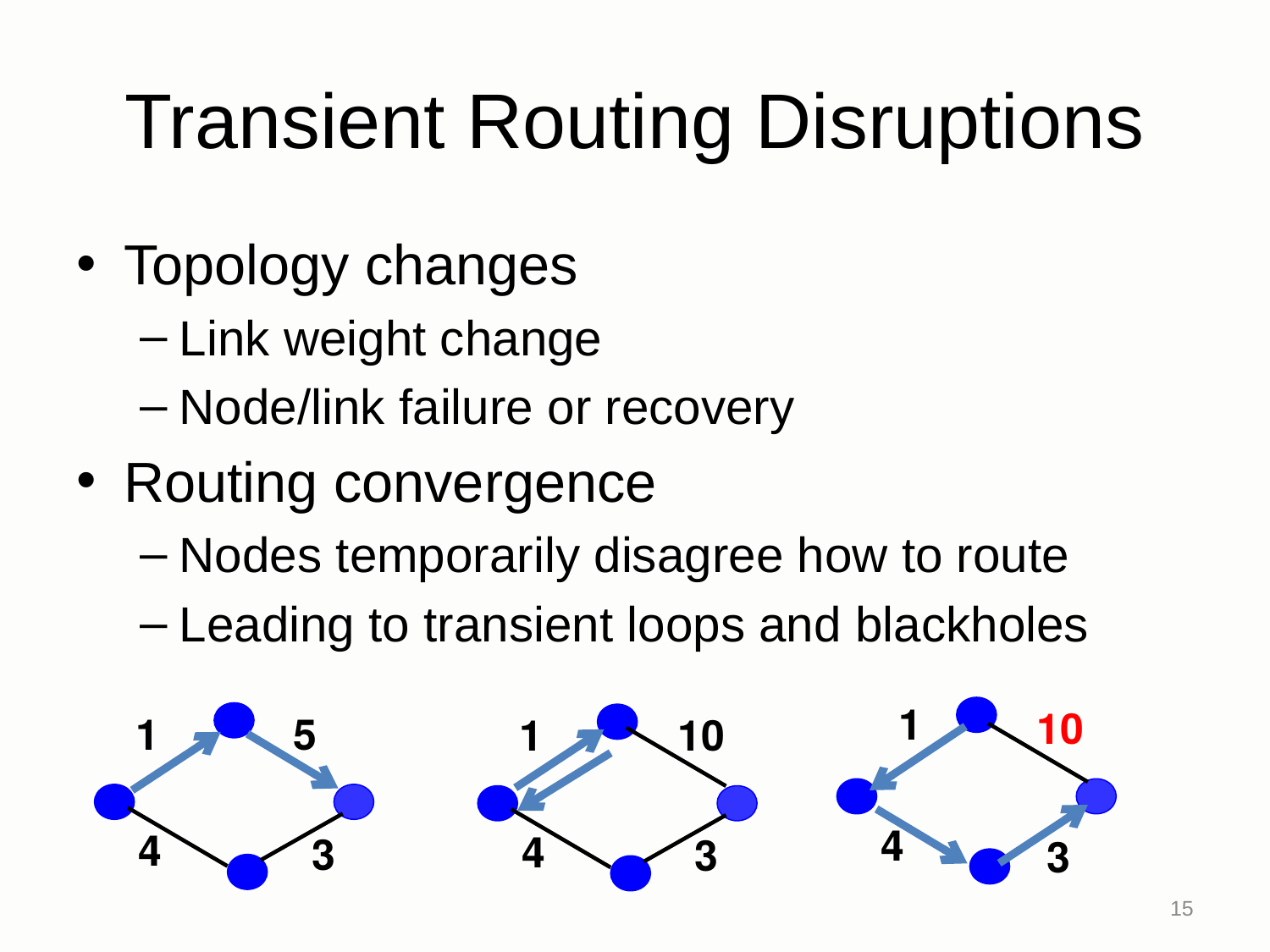

# Transient Routing Disruptions
Topology changes
Link weight change
Node/link failure or recovery
Routing convergence
Nodes temporarily disagree how to route
Leading to transient loops and blackholes
1
10

4
3

1
5

4
3

1
10

4
3

15